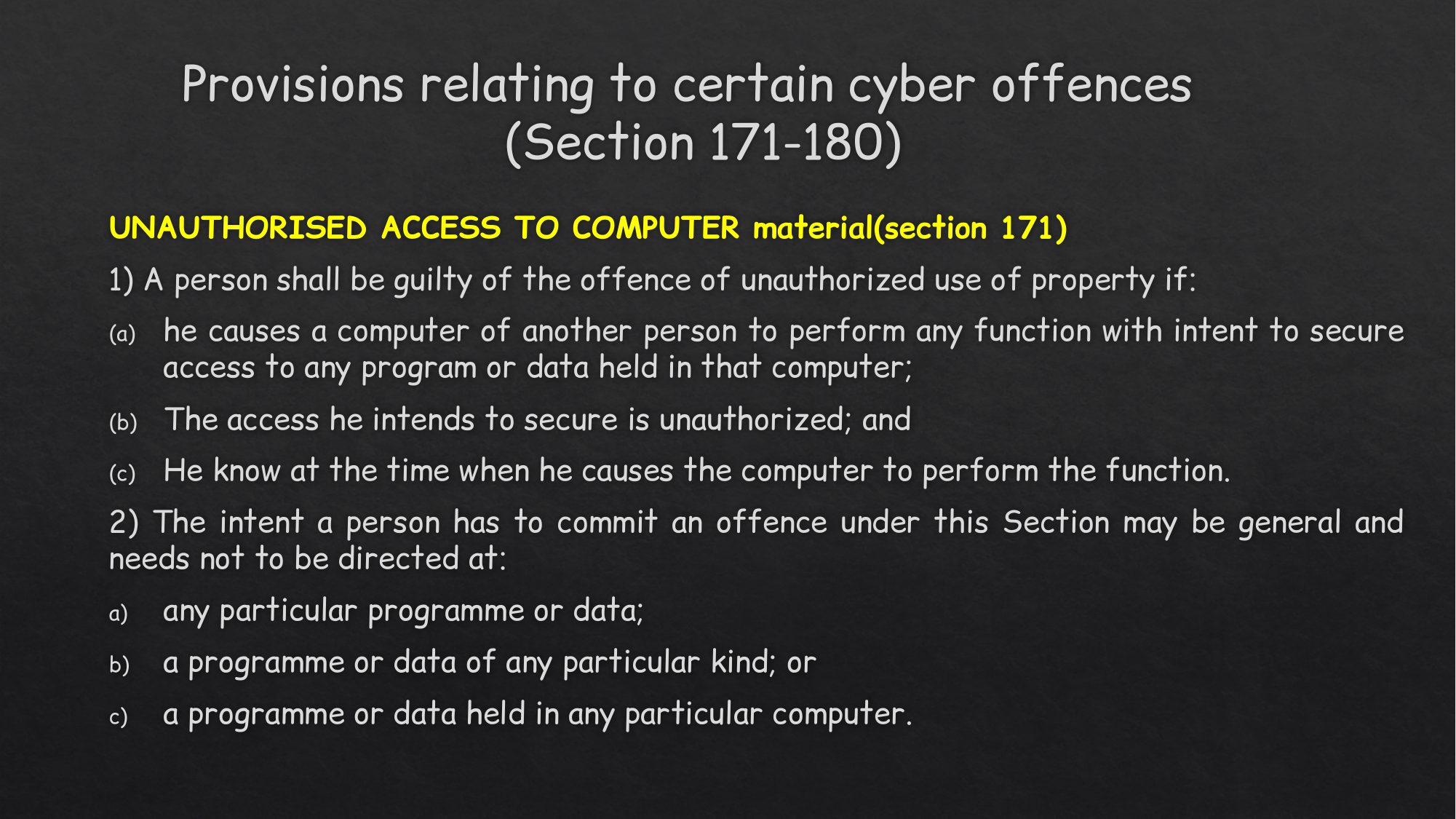

# Provisions relating to certain cyber offences (Section 171-180)
UNAUTHORISED ACCESS TO COMPUTER material(section 171)
1) A person shall be guilty of the offence of unauthorized use of property if:
he causes a computer of another person to perform any function with intent to secure access to any program or data held in that computer;
The access he intends to secure is unauthorized; and
He know at the time when he causes the computer to perform the function.
2) The intent a person has to commit an offence under this Section may be general and needs not to be directed at:
any particular programme or data;
a programme or data of any particular kind; or
a programme or data held in any particular computer.